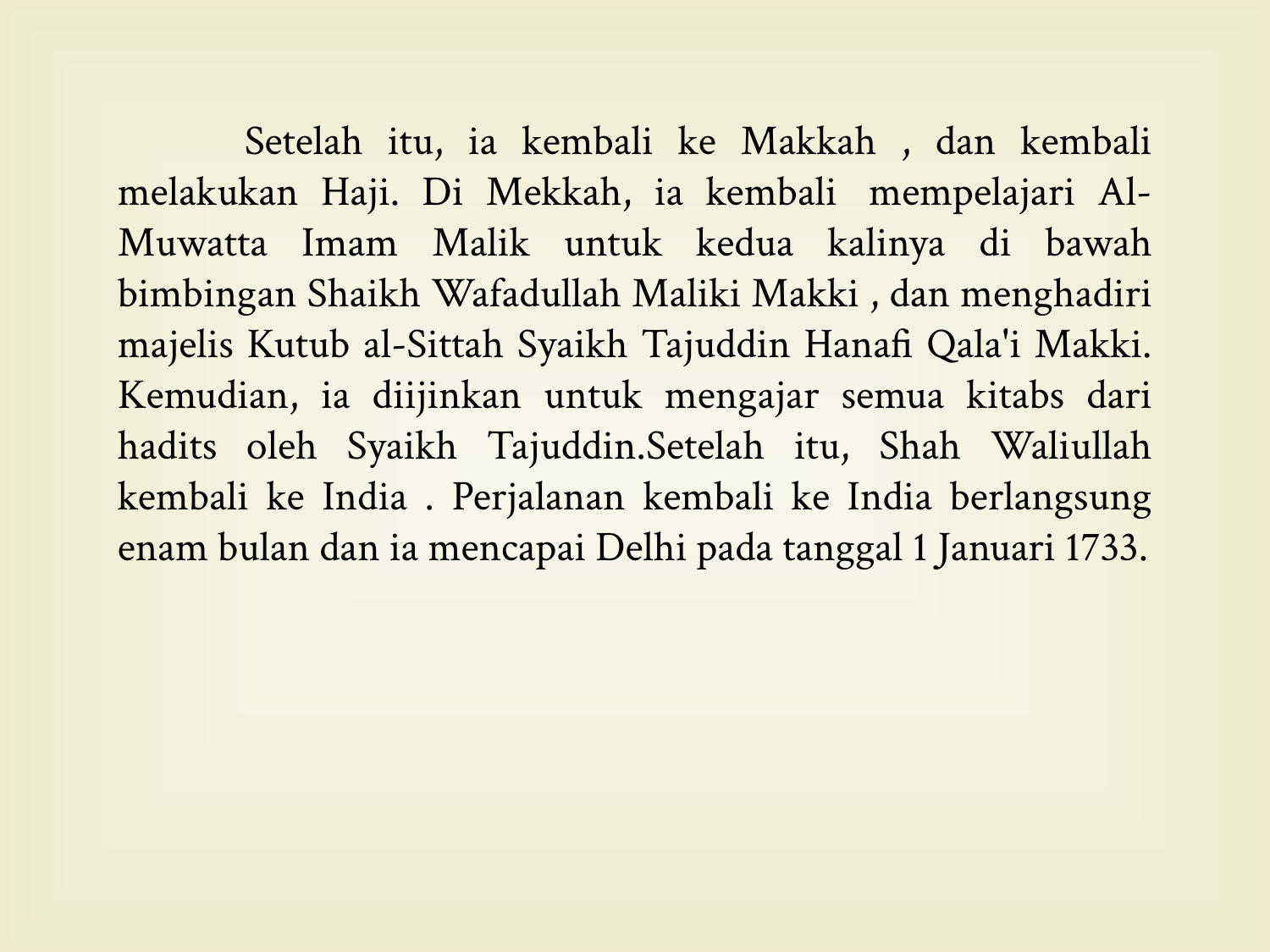

Setelah itu, ia kembali ke Makkah , dan kembali melakukan Haji. Di Mekkah, ia kembali  mempelajari Al-Muwatta Imam Malik untuk kedua kalinya di bawah bimbingan Shaikh Wafadullah Maliki Makki , dan menghadiri majelis Kutub al-Sittah Syaikh Tajuddin Hanafi Qala'i Makki. Kemudian, ia diijinkan untuk mengajar semua kitabs dari hadits oleh Syaikh Tajuddin.Setelah itu, Shah Waliullah kembali ke India . Perjalanan kembali ke India berlangsung enam bulan dan ia mencapai Delhi pada tanggal 1 Januari 1733.